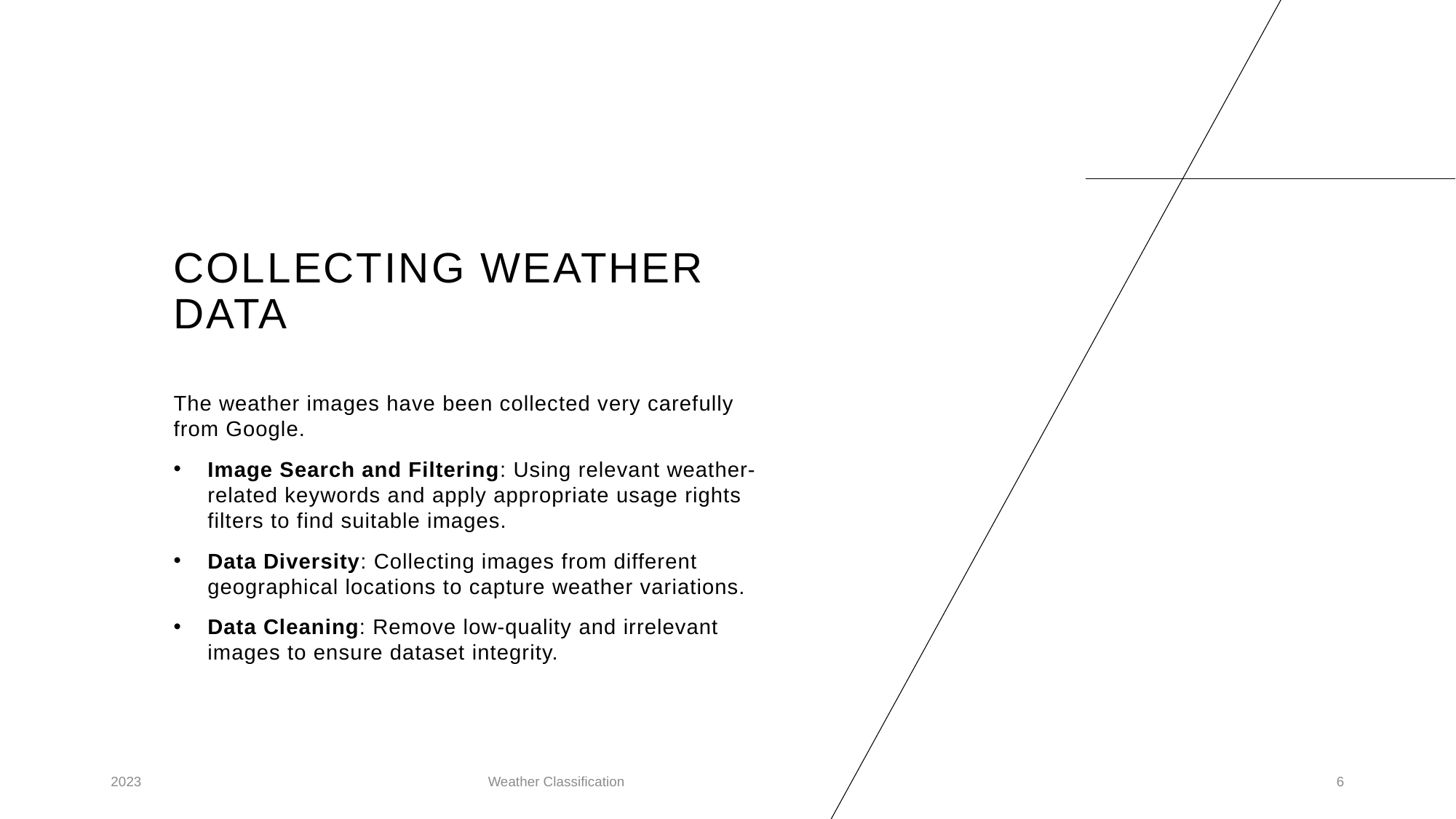

# Collecting Weather Data
The weather images have been collected very carefully from Google.
Image Search and Filtering: Using relevant weather-related keywords and apply appropriate usage rights filters to find suitable images.
Data Diversity: Collecting images from different geographical locations to capture weather variations.
Data Cleaning: Remove low-quality and irrelevant images to ensure dataset integrity.
2023
	Weather Classification
6